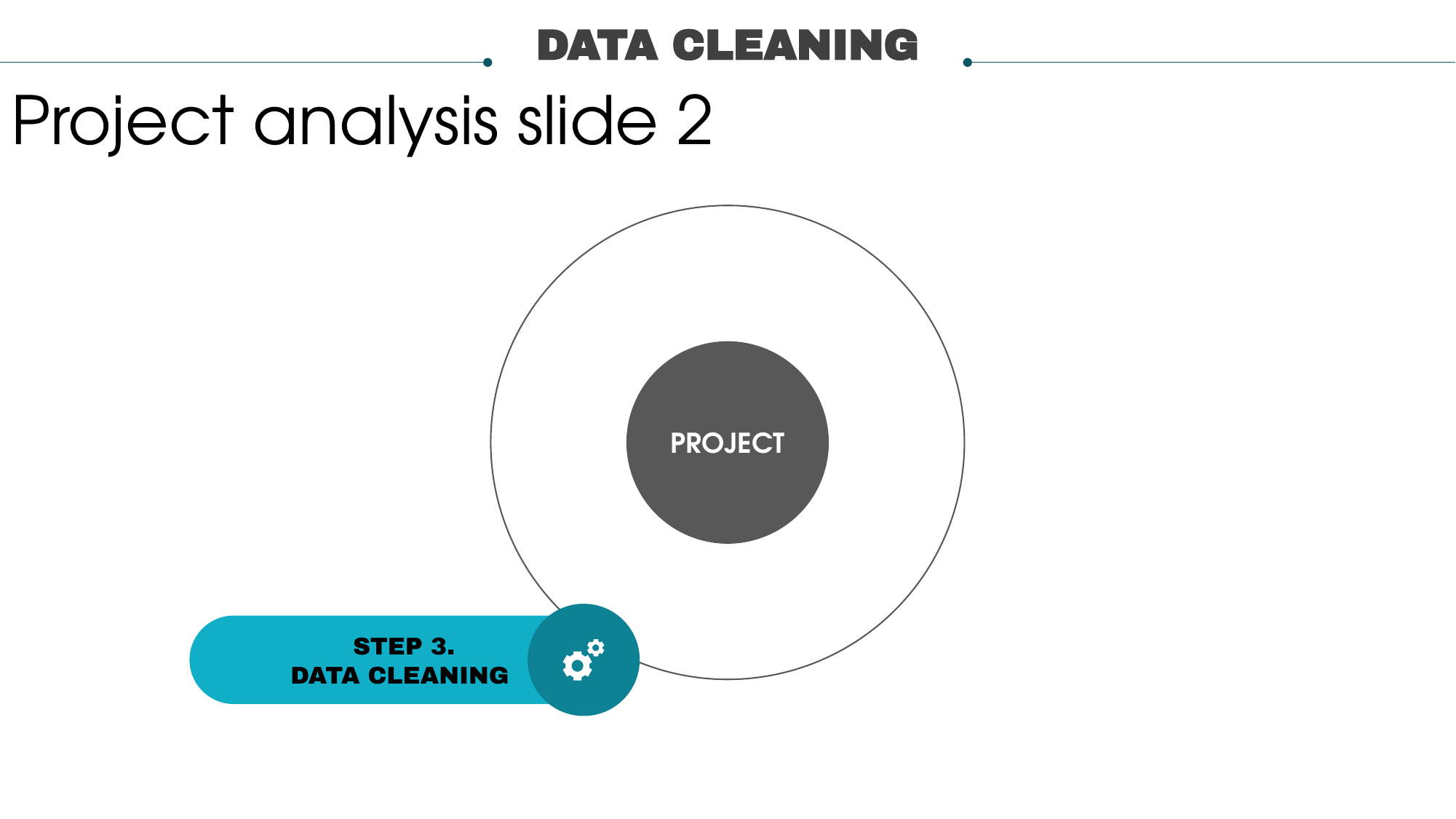

DATA CLEANING
Project analysis slide 2

PROJECT

STEP 3.
DATA CLEANING